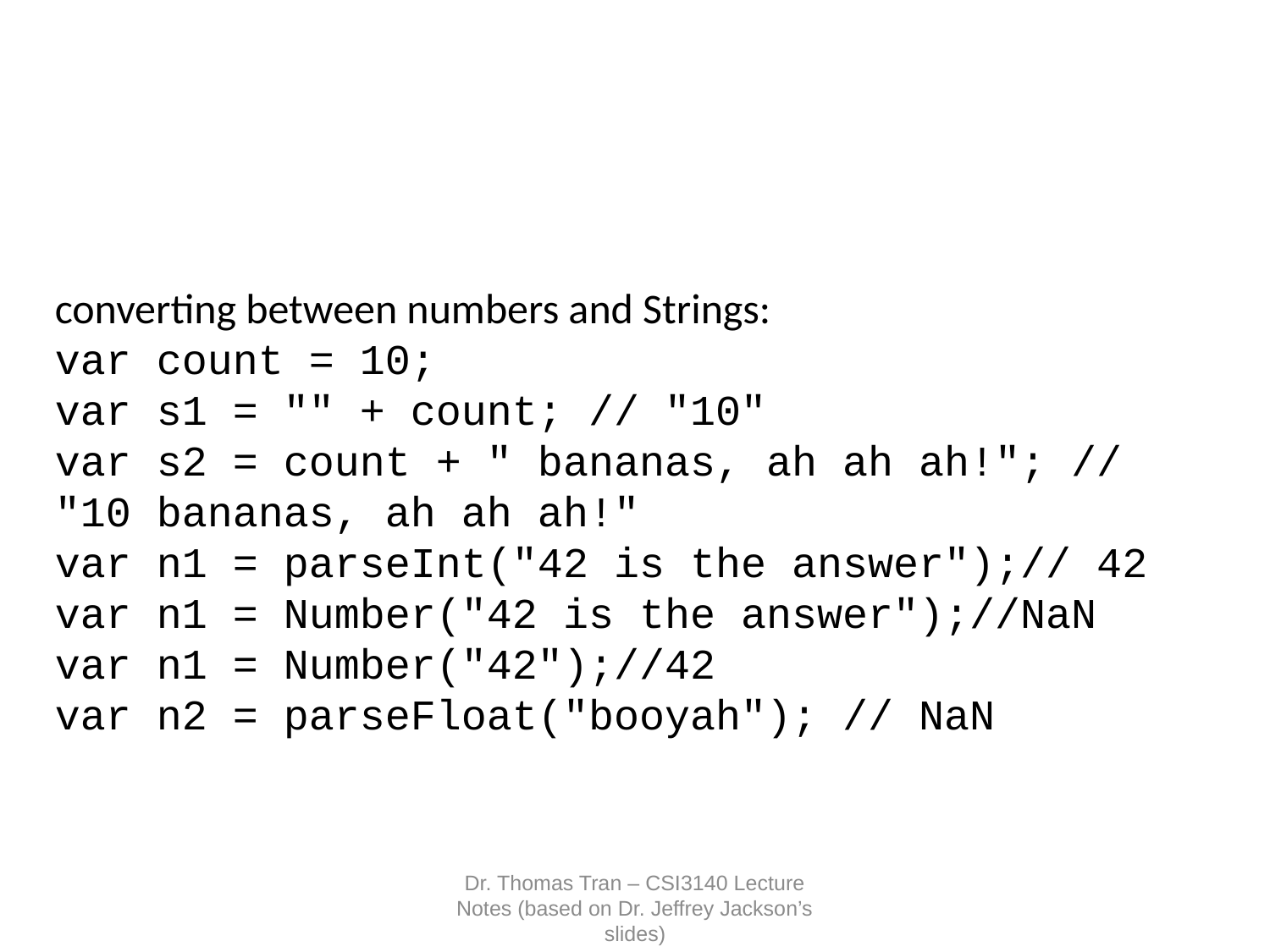

#
converting between numbers and Strings:
var count = 10;
var s1 = "" + count; // "10"
var s2 = count + " bananas, ah ah ah!"; // "10 bananas, ah ah ah!"
var n1 = parseInt("42 is the answer");// 42
var n1 = Number("42 is the answer");//NaN
var n1 = Number("42");//42
var n2 = parseFloat("booyah"); // NaN

Dr. Thomas Tran – CSI3140 Lecture Notes (based on Dr. Jeffrey Jackson’s slides)